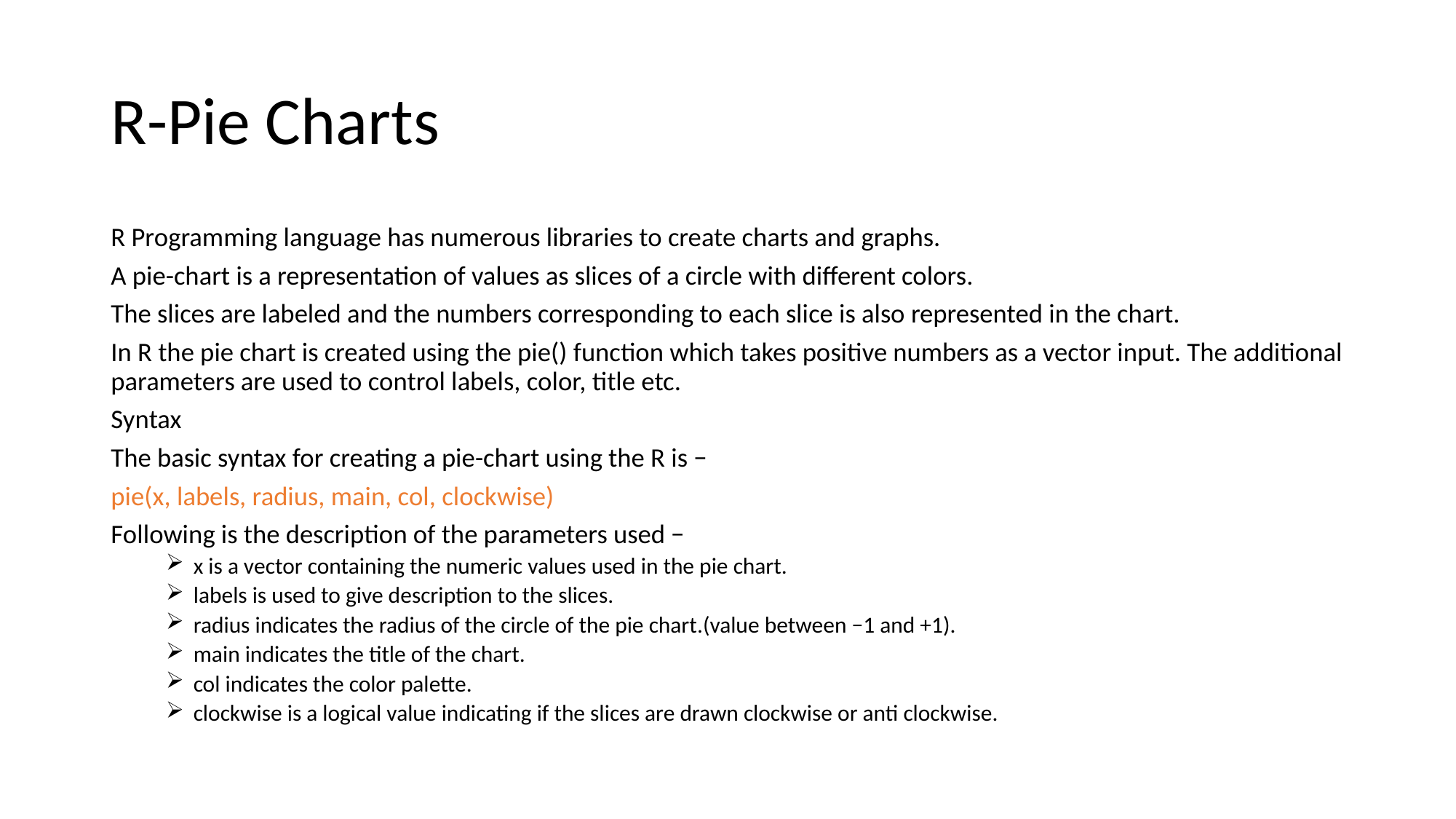

# R-Pie Charts
R Programming language has numerous libraries to create charts and graphs.
A pie-chart is a representation of values as slices of a circle with different colors.
The slices are labeled and the numbers corresponding to each slice is also represented in the chart.
In R the pie chart is created using the pie() function which takes positive numbers as a vector input. The additional parameters are used to control labels, color, title etc.
Syntax
The basic syntax for creating a pie-chart using the R is −
pie(x, labels, radius, main, col, clockwise)
Following is the description of the parameters used −
x is a vector containing the numeric values used in the pie chart.
labels is used to give description to the slices.
radius indicates the radius of the circle of the pie chart.(value between −1 and +1).
main indicates the title of the chart.
col indicates the color palette.
clockwise is a logical value indicating if the slices are drawn clockwise or anti clockwise.